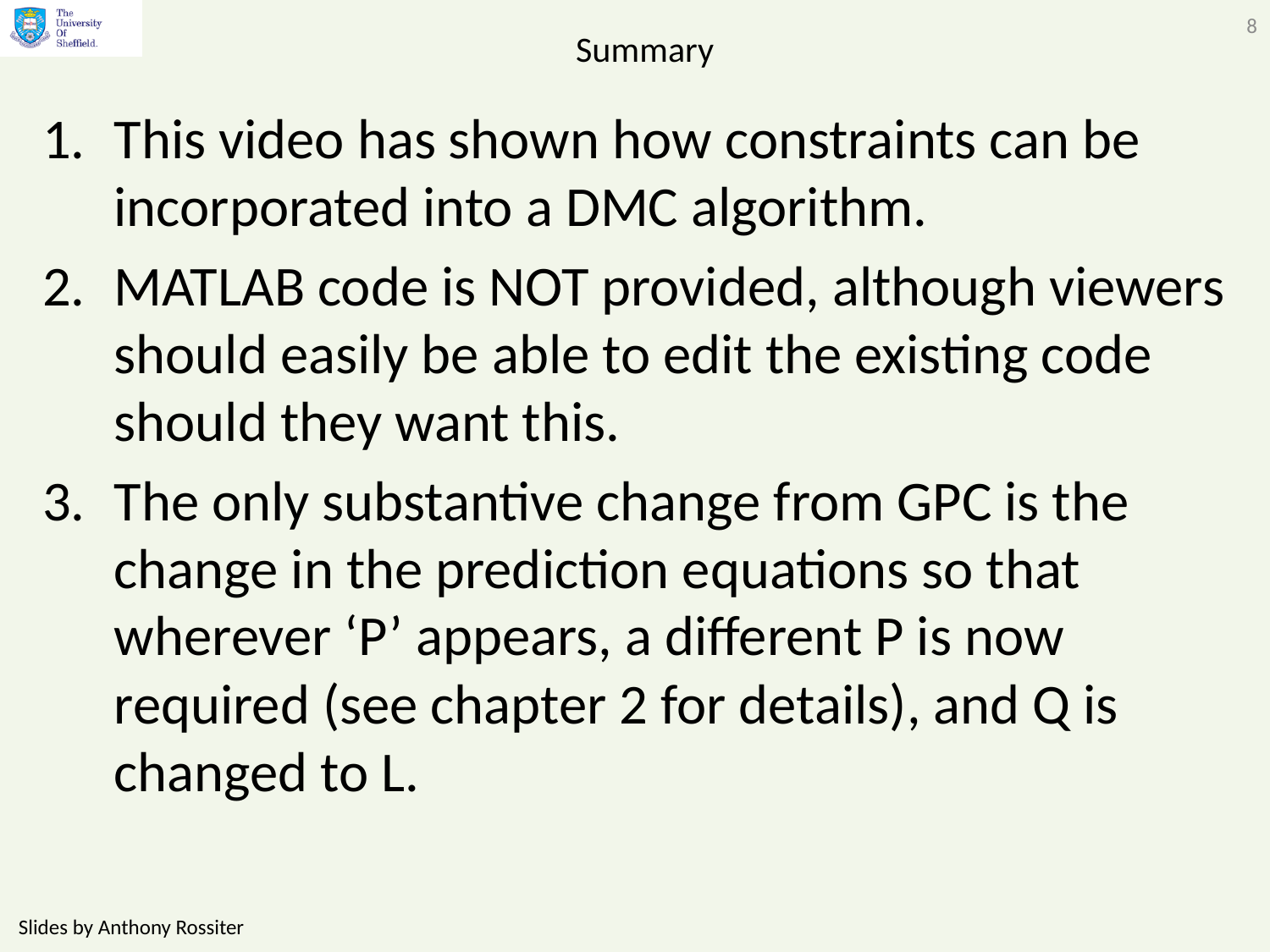

8
# Summary
This video has shown how constraints can be incorporated into a DMC algorithm.
MATLAB code is NOT provided, although viewers should easily be able to edit the existing code should they want this.
The only substantive change from GPC is the change in the prediction equations so that wherever ‘P’ appears, a different P is now required (see chapter 2 for details), and Q is changed to L.

Slides by Anthony Rossiter